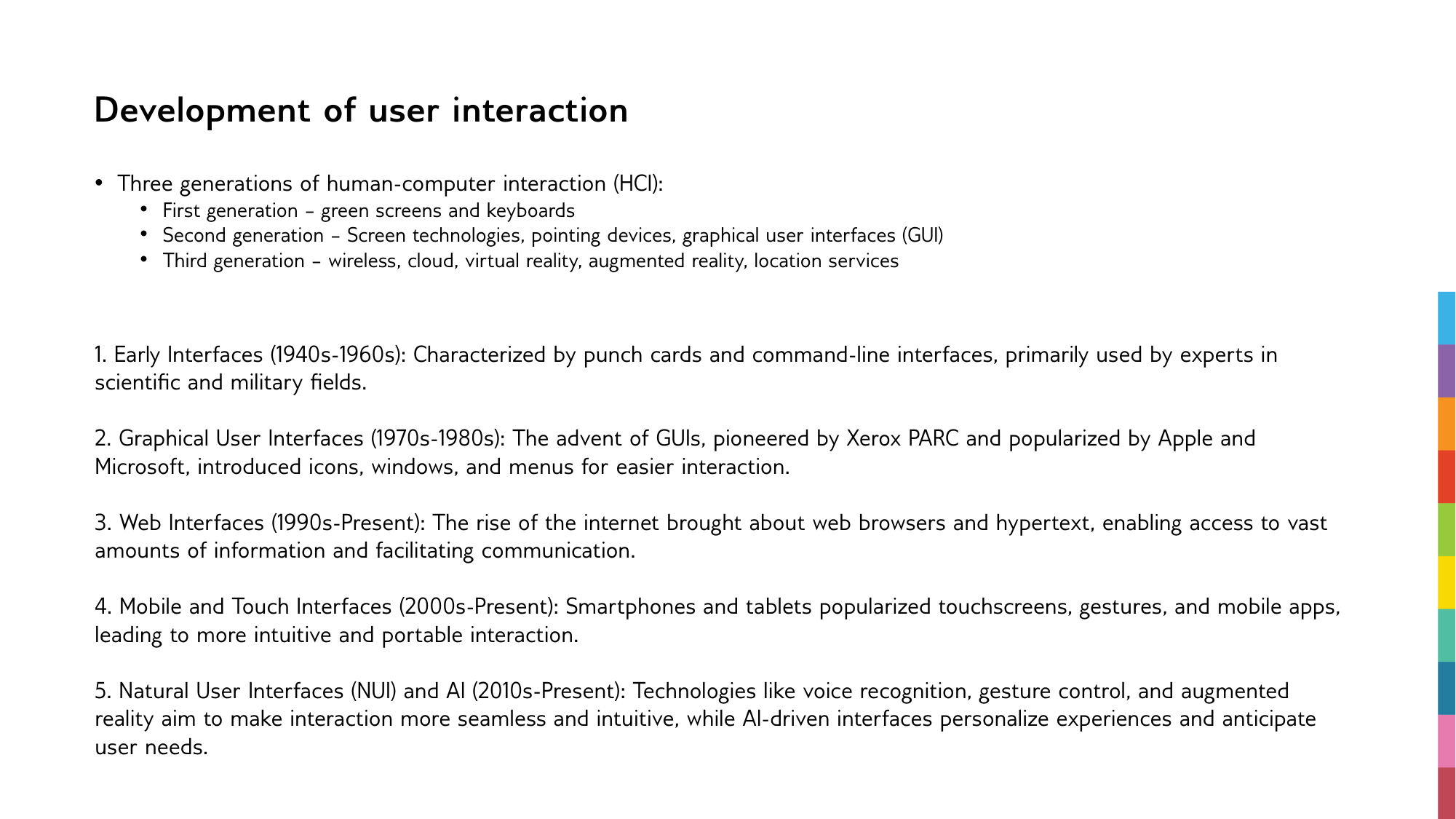

# Development of user interaction
Three generations of human-computer interaction (HCI):
First generation – green screens and keyboards
Second generation – Screen technologies, pointing devices, graphical user interfaces (GUI)
Third generation – wireless, cloud, virtual reality, augmented reality, location services

1. Early Interfaces (1940s-1960s): Characterized by punch cards and command-line interfaces, primarily used by experts in scientific and military fields.

2. Graphical User Interfaces (1970s-1980s): The advent of GUIs, pioneered by Xerox PARC and popularized by Apple and Microsoft, introduced icons, windows, and menus for easier interaction.

3. Web Interfaces (1990s-Present): The rise of the internet brought about web browsers and hypertext, enabling access to vast amounts of information and facilitating communication.

4. Mobile and Touch Interfaces (2000s-Present): Smartphones and tablets popularized touchscreens, gestures, and mobile apps, leading to more intuitive and portable interaction.

5. Natural User Interfaces (NUI) and AI (2010s-Present): Technologies like voice recognition, gesture control, and augmented reality aim to make interaction more seamless and intuitive, while AI-driven interfaces personalize experiences and anticipate user needs.